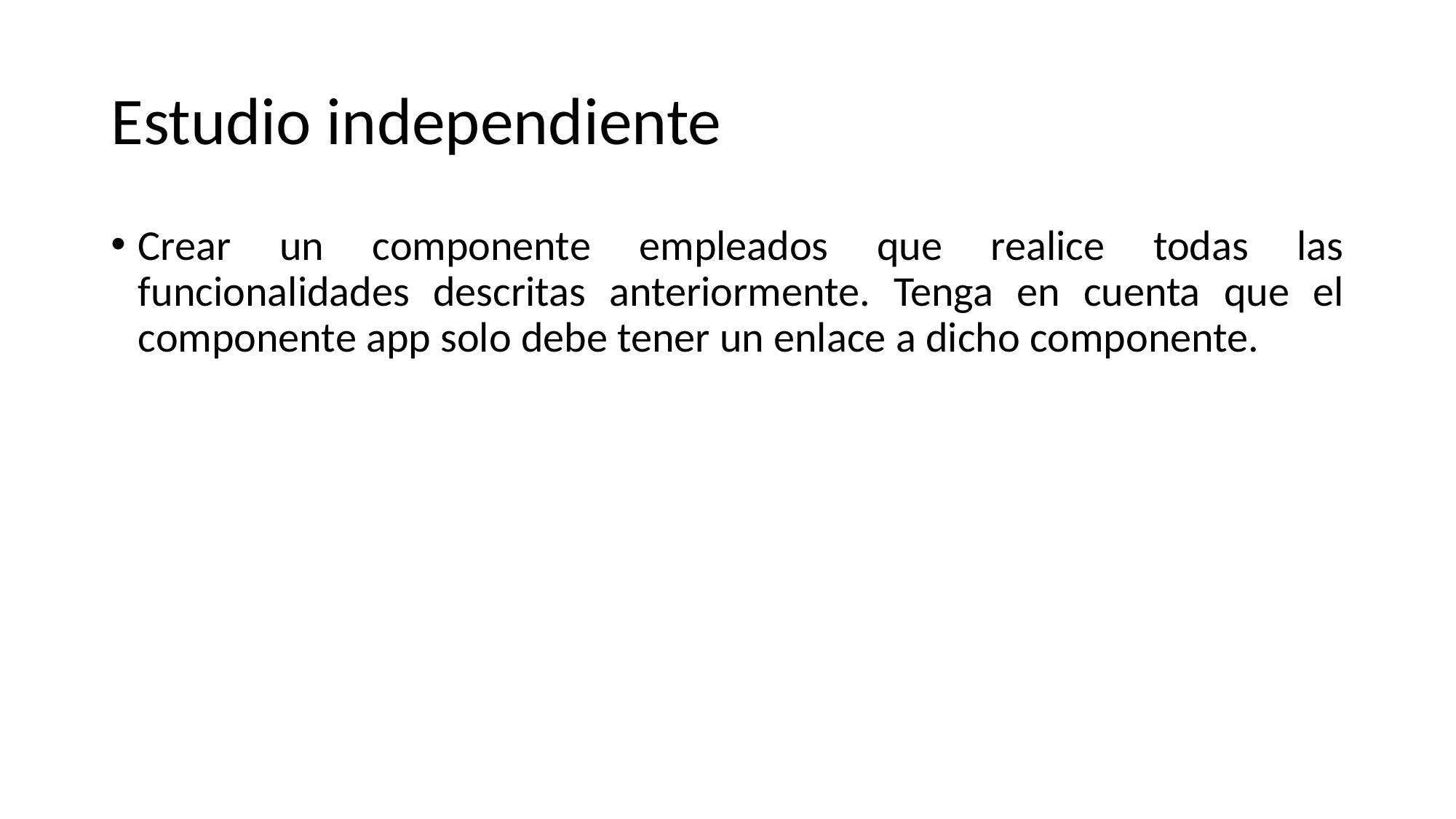

# Estudio independiente
Crear un componente empleados que realice todas las funcionalidades descritas anteriormente. Tenga en cuenta que el componente app solo debe tener un enlace a dicho componente.